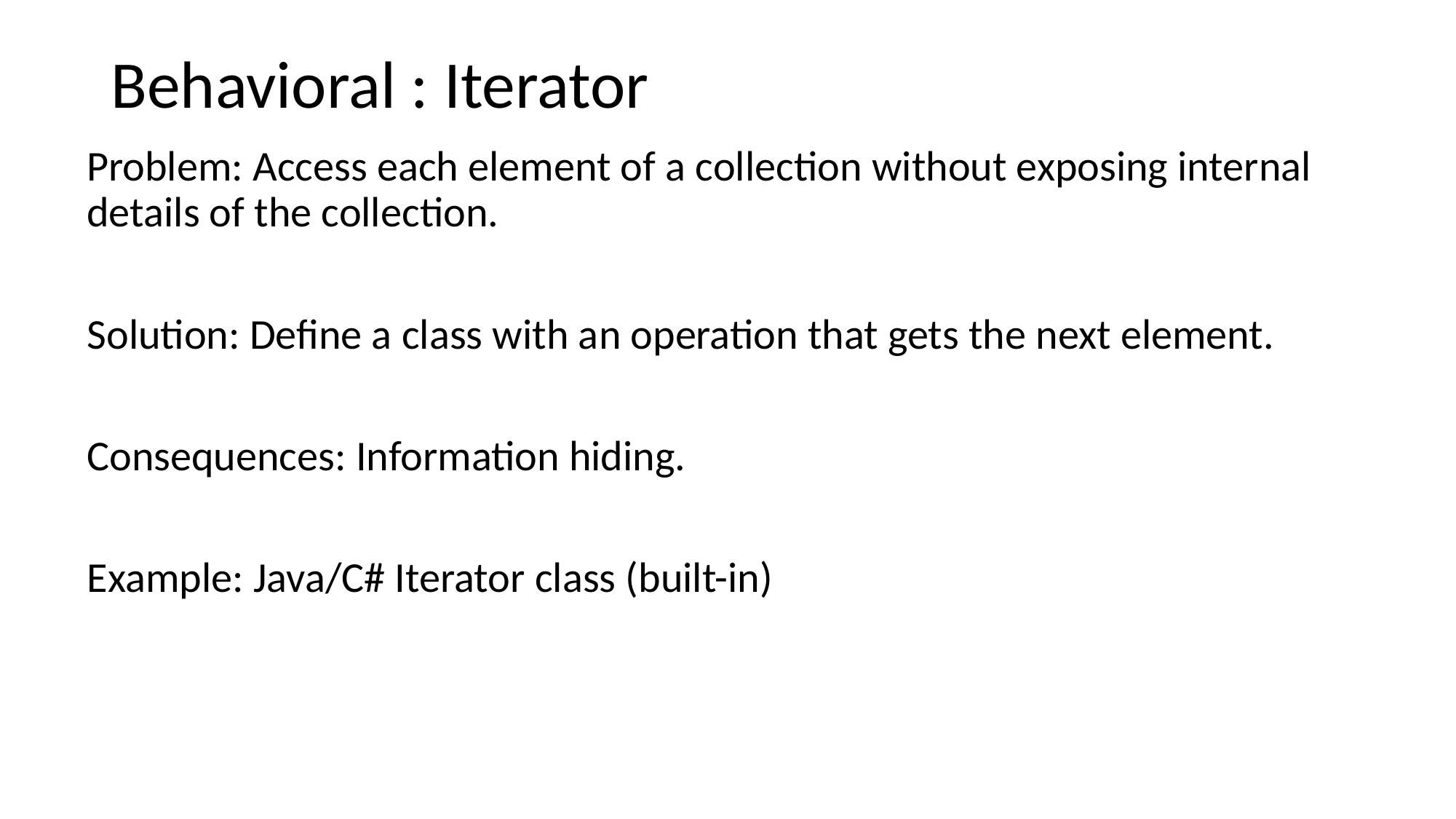

# Behavioral : Iterator
Problem: Access each element of a collection without exposing internal details of the collection.

Solution: Define a class with an operation that gets the next element.

Consequences: Information hiding.

Example: Java/C# Iterator class (built-in)